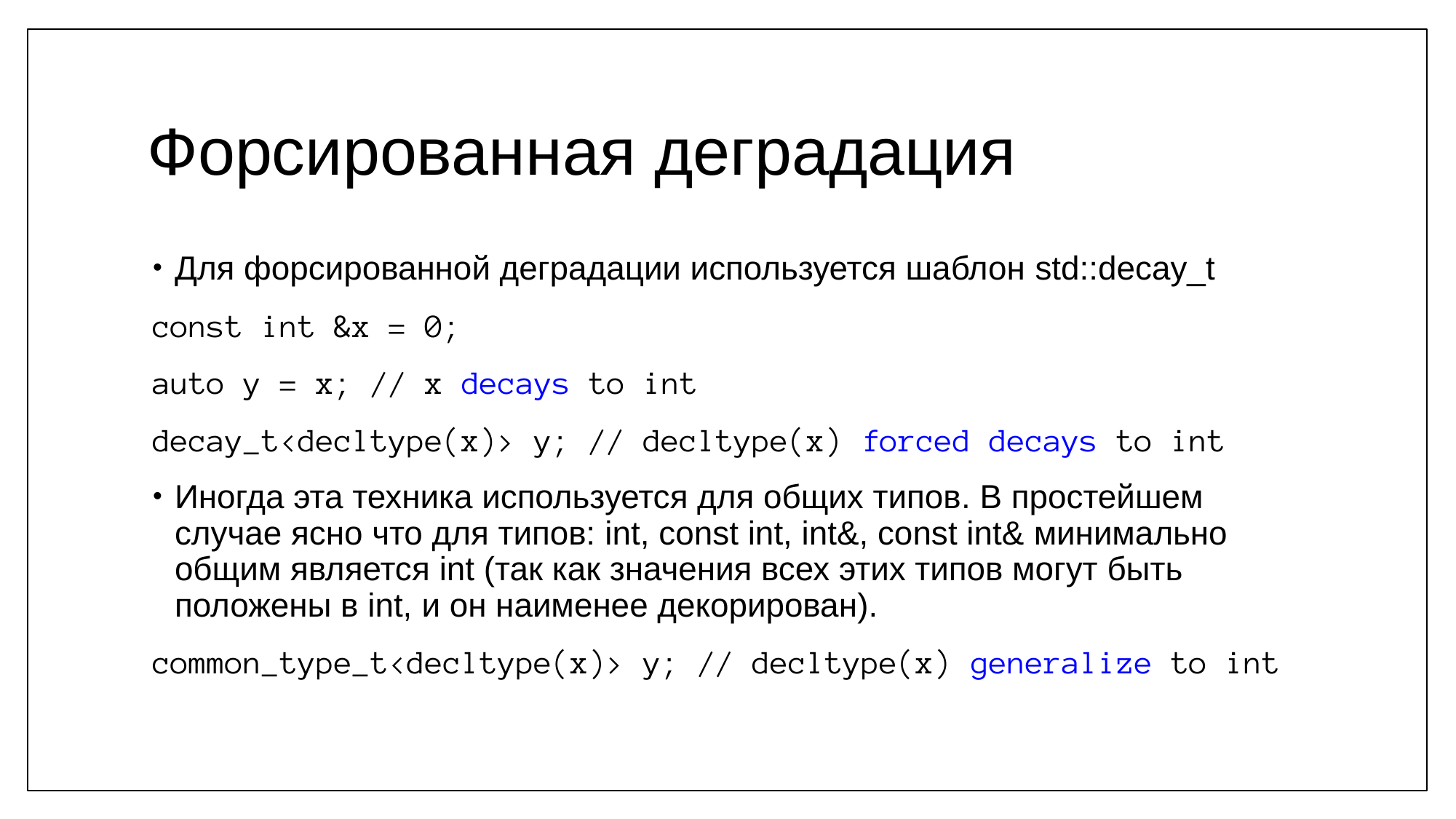

# Форсированная деградация
Для форсированной деградации используется шаблон std::decay_t
const int &x = 0;
auto y = x; // x decays to int
decay_t<decltype(x)> y; // decltype(x) forced decays to int
Иногда эта техника используется для общих типов. В простейшем случае ясно что для типов: int, const int, int&, const int& минимально общим является int (так как значения всех этих типов могут быть положены в int, и он наименее декорирован).
common_type_t<decltype(x)> y; // decltype(x) generalize to int